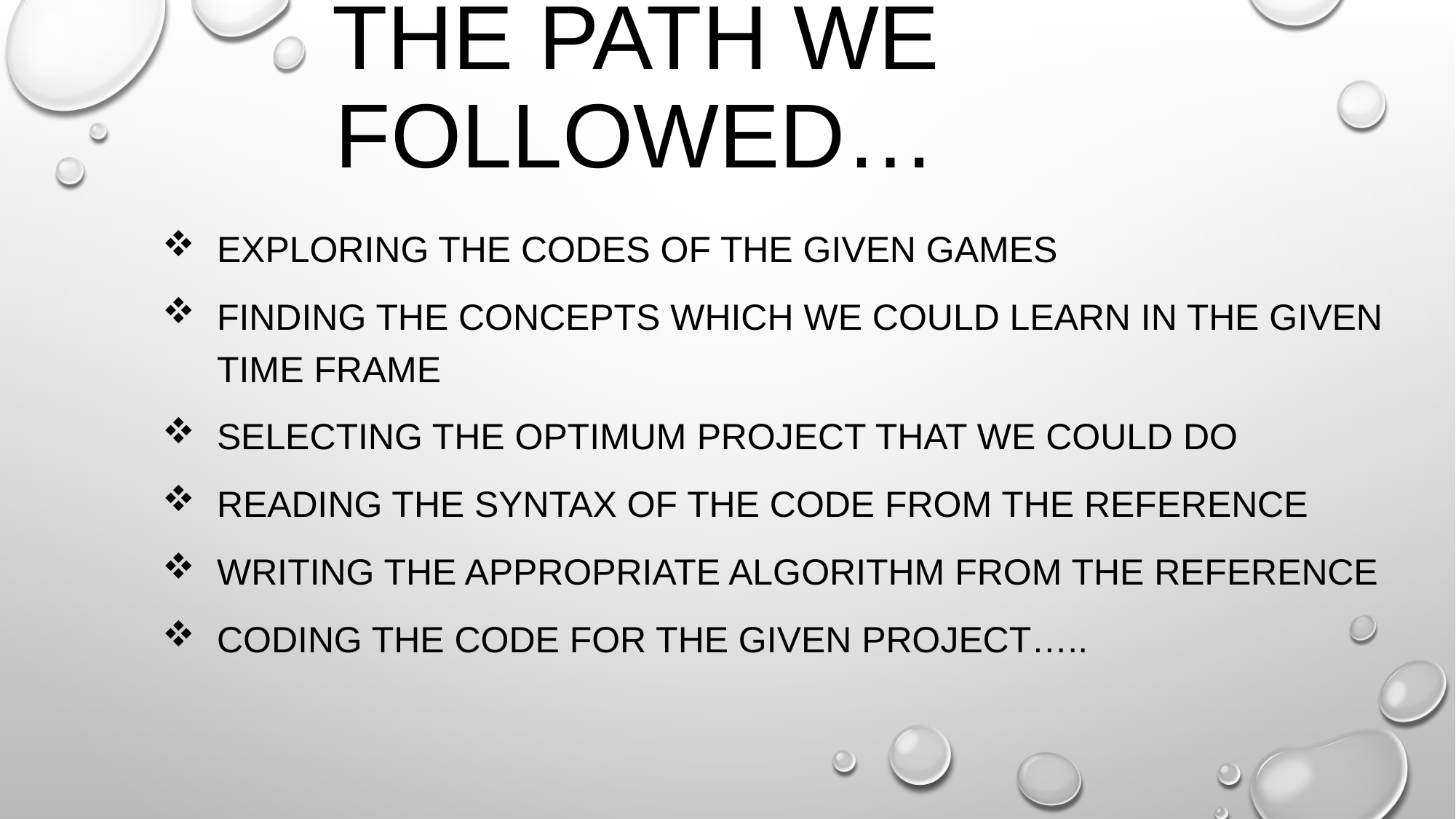

# The path we followed…
Exploring the codes of the given games
Finding the concepts which we could learn in the given time frame
Selecting the optimum project that we could do
Reading the syntax of the code from the reference
Writing the appropriate algorithm from the reference
Coding the code for the given project…..